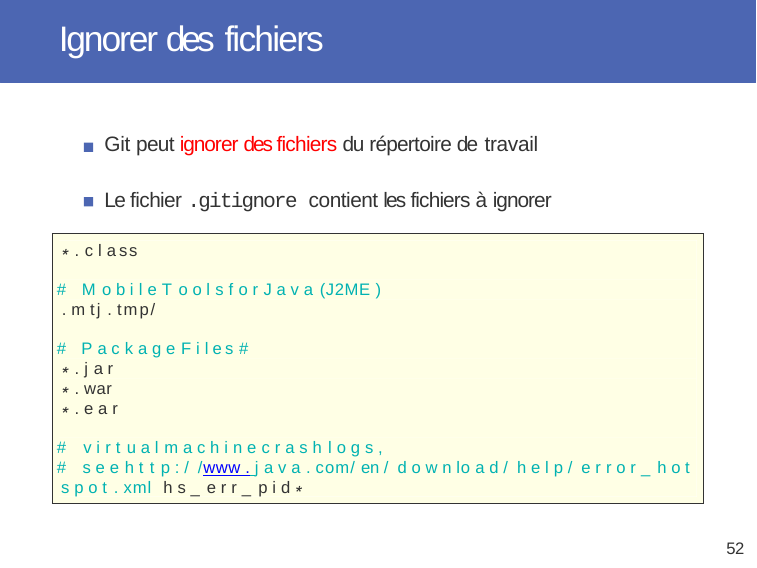

# Ignorer des fichiers
Git peut ignorer des fichiers du répertoire de travail

Le fichier .gitignore contient les fichiers à ignorer

∗ . c l a s s
# M o b i l e T o o l s f o r J a v a (J2ME )
. m tj . tmp/
# P a c k a g e F i l e s #
∗ . j a r
∗ . war
∗ . e a r
# v i r t u a l m a c h i n e c r a s h l o g s ,
# s e e h t t p : / /www . j a v a . com/ en / d o w n lo a d / h e l p / e r r o r _ h o t s p o t . xml  h s _ e r r _ p i d ∗

52